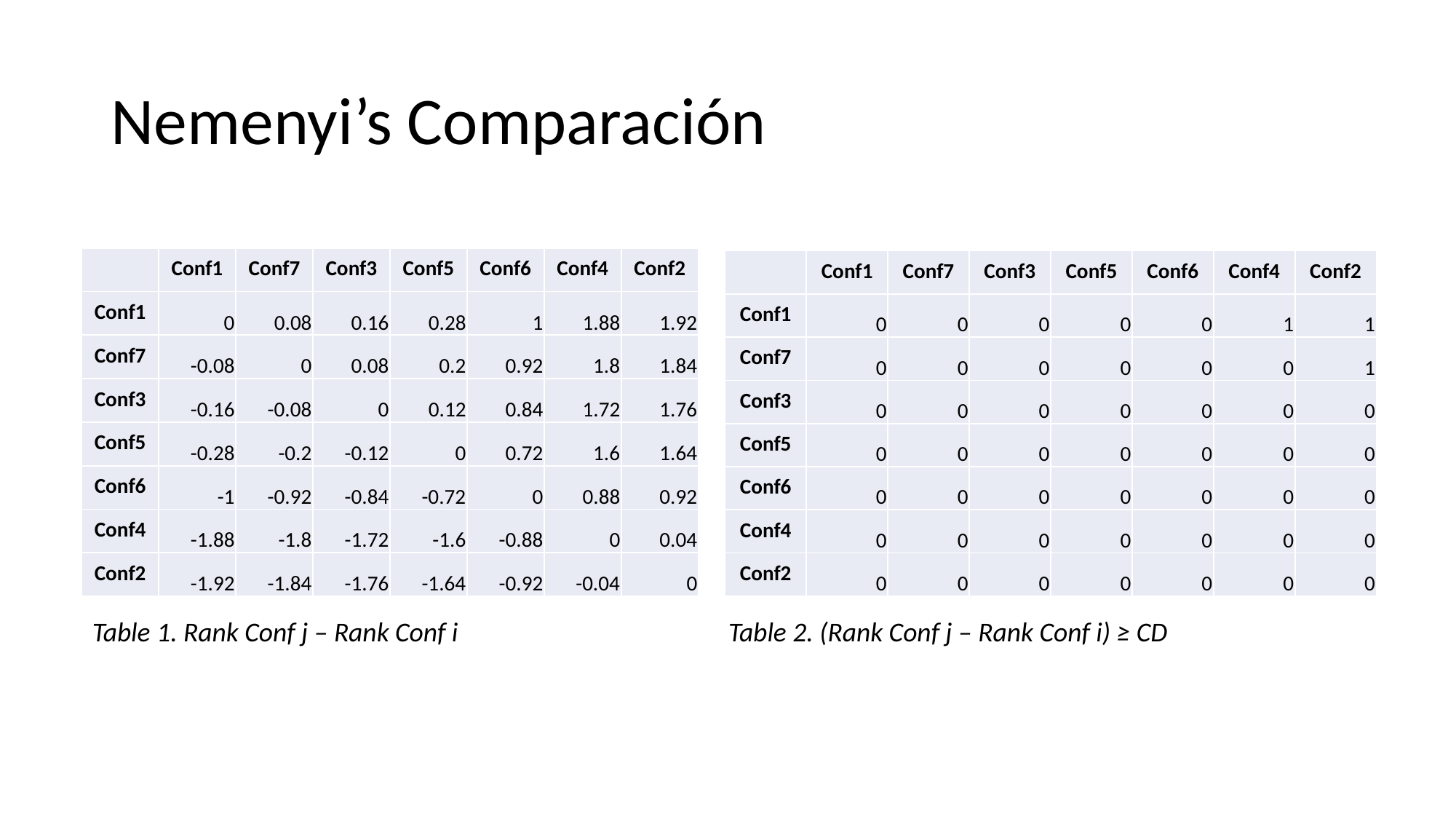

# Nemenyi’s Comparación
|  | Conf1 | Conf7 | Conf3 | Conf5 | Conf6 | Conf4 | Conf2 |
| --- | --- | --- | --- | --- | --- | --- | --- |
| Conf1 | 0 | 0.08 | 0.16 | 0.28 | 1 | 1.88 | 1.92 |
| Conf7 | -0.08 | 0 | 0.08 | 0.2 | 0.92 | 1.8 | 1.84 |
| Conf3 | -0.16 | -0.08 | 0 | 0.12 | 0.84 | 1.72 | 1.76 |
| Conf5 | -0.28 | -0.2 | -0.12 | 0 | 0.72 | 1.6 | 1.64 |
| Conf6 | -1 | -0.92 | -0.84 | -0.72 | 0 | 0.88 | 0.92 |
| Conf4 | -1.88 | -1.8 | -1.72 | -1.6 | -0.88 | 0 | 0.04 |
| Conf2 | -1.92 | -1.84 | -1.76 | -1.64 | -0.92 | -0.04 | 0 |
|  | Conf1 | Conf7 | Conf3 | Conf5 | Conf6 | Conf4 | Conf2 |
| --- | --- | --- | --- | --- | --- | --- | --- |
| Conf1 | 0 | 0 | 0 | 0 | 0 | 1 | 1 |
| Conf7 | 0 | 0 | 0 | 0 | 0 | 0 | 1 |
| Conf3 | 0 | 0 | 0 | 0 | 0 | 0 | 0 |
| Conf5 | 0 | 0 | 0 | 0 | 0 | 0 | 0 |
| Conf6 | 0 | 0 | 0 | 0 | 0 | 0 | 0 |
| Conf4 | 0 | 0 | 0 | 0 | 0 | 0 | 0 |
| Conf2 | 0 | 0 | 0 | 0 | 0 | 0 | 0 |
Table 1. Rank Conf j – Rank Conf i
Table 2. (Rank Conf j – Rank Conf i) ≥ CD